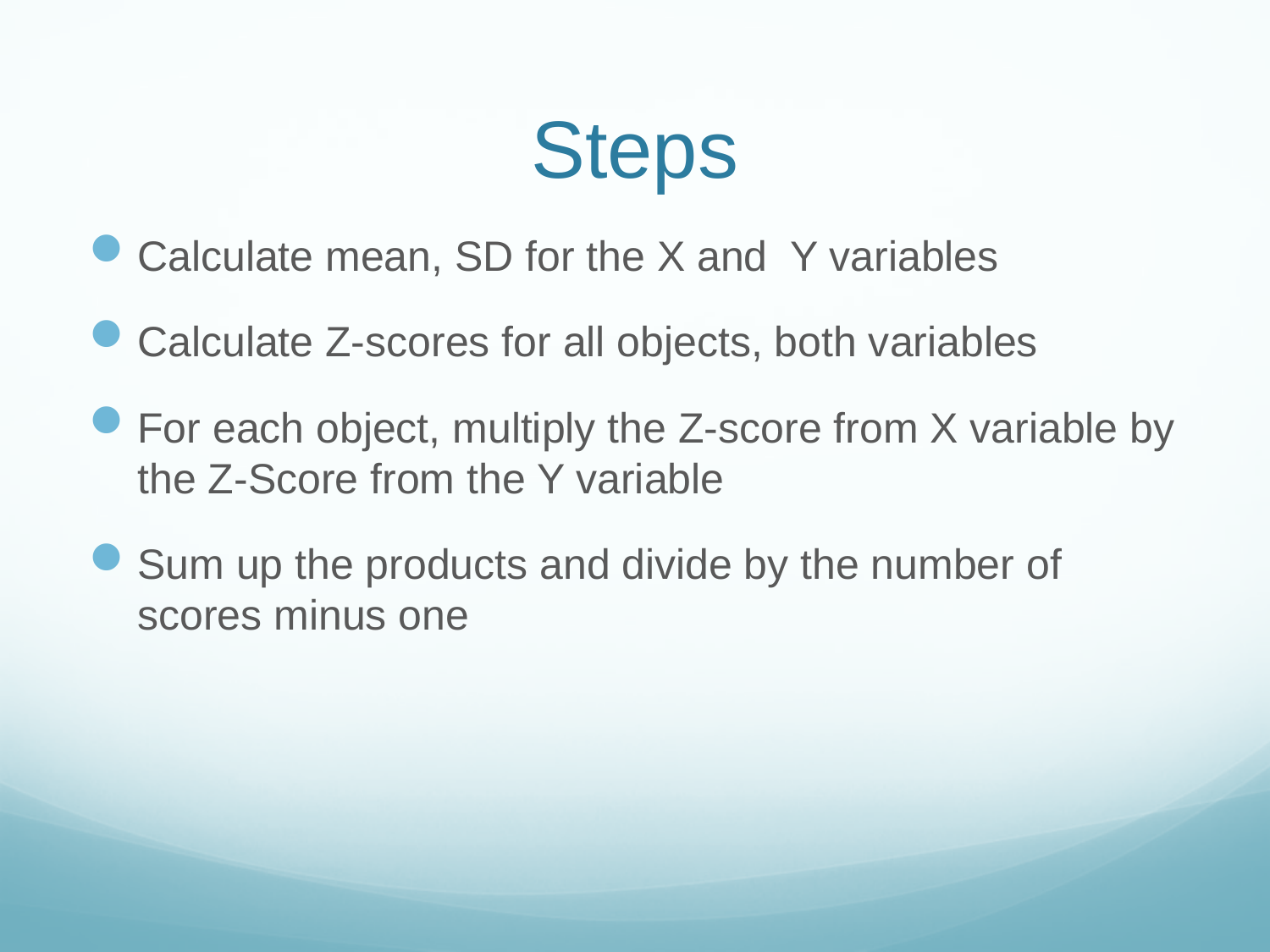

# Steps
Calculate mean, SD for the X and  Y variables
Calculate Z-scores for all objects, both variables
For each object, multiply the Z-score from X variable by the Z-Score from the Y variable
Sum up the products and divide by the number of scores minus one